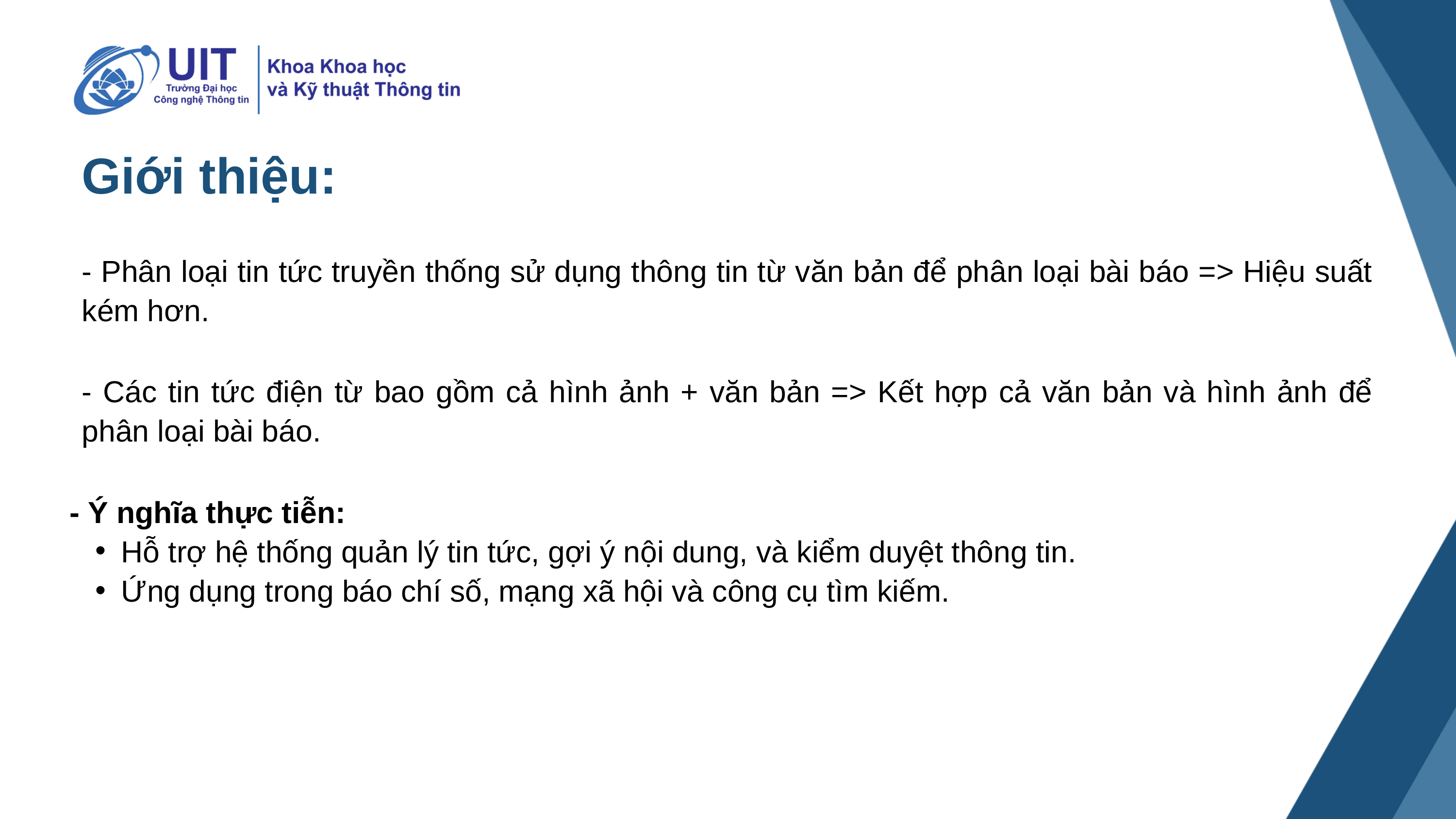

Giới thiệu:
- Phân loại tin tức truyền thống sử dụng thông tin từ văn bản để phân loại bài báo => Hiệu suất kém hơn.
- Các tin tức điện từ bao gồm cả hình ảnh + văn bản => Kết hợp cả văn bản và hình ảnh để phân loại bài báo.
- Ý nghĩa thực tiễn:
Hỗ trợ hệ thống quản lý tin tức, gợi ý nội dung, và kiểm duyệt thông tin.
Ứng dụng trong báo chí số, mạng xã hội và công cụ tìm kiếm.